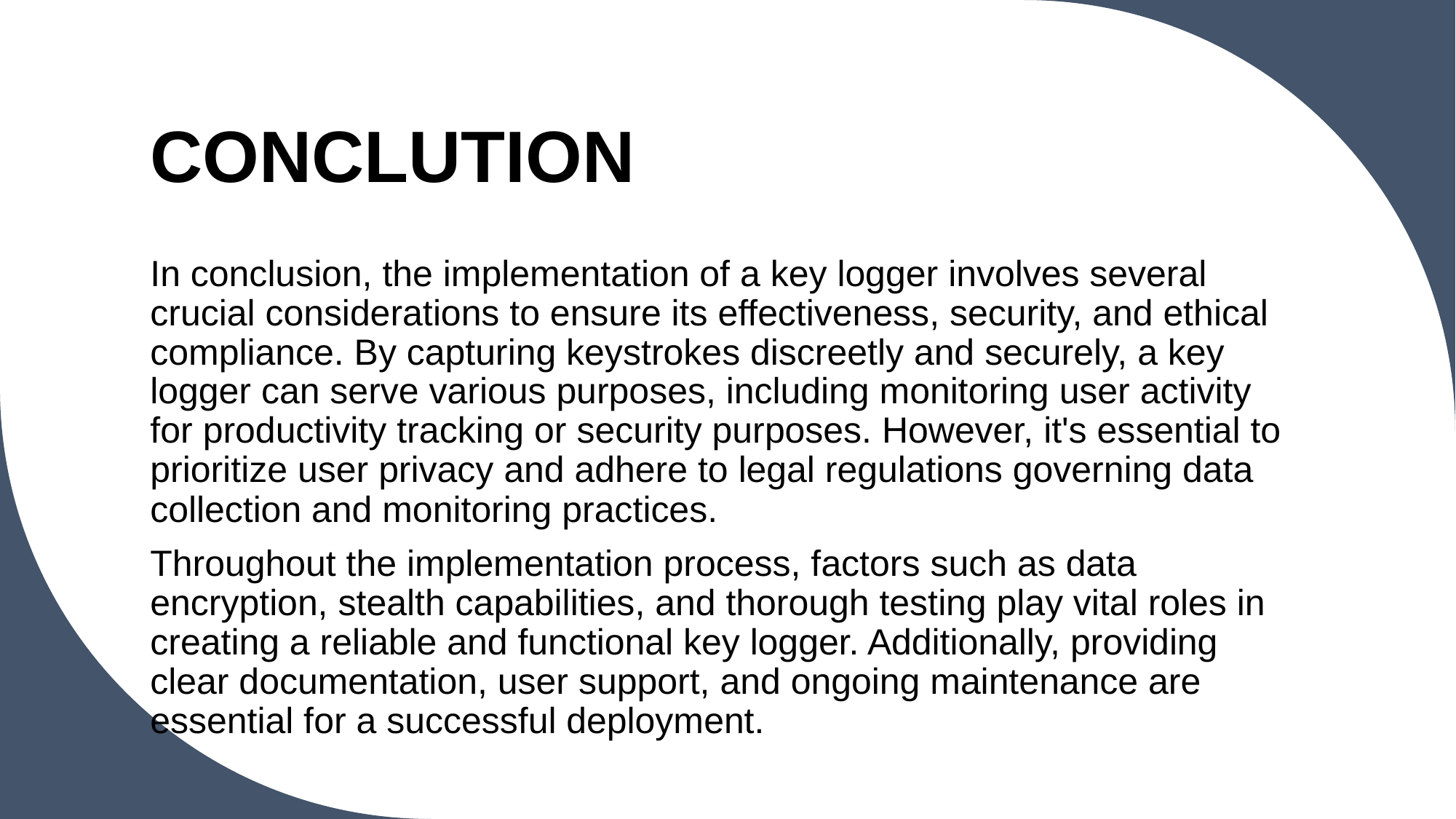

# CONCLUTION
In conclusion, the implementation of a key logger involves several crucial considerations to ensure its effectiveness, security, and ethical compliance. By capturing keystrokes discreetly and securely, a key logger can serve various purposes, including monitoring user activity for productivity tracking or security purposes. However, it's essential to prioritize user privacy and adhere to legal regulations governing data collection and monitoring practices.
Throughout the implementation process, factors such as data encryption, stealth capabilities, and thorough testing play vital roles in creating a reliable and functional key logger. Additionally, providing clear documentation, user support, and ongoing maintenance are essential for a successful deployment.